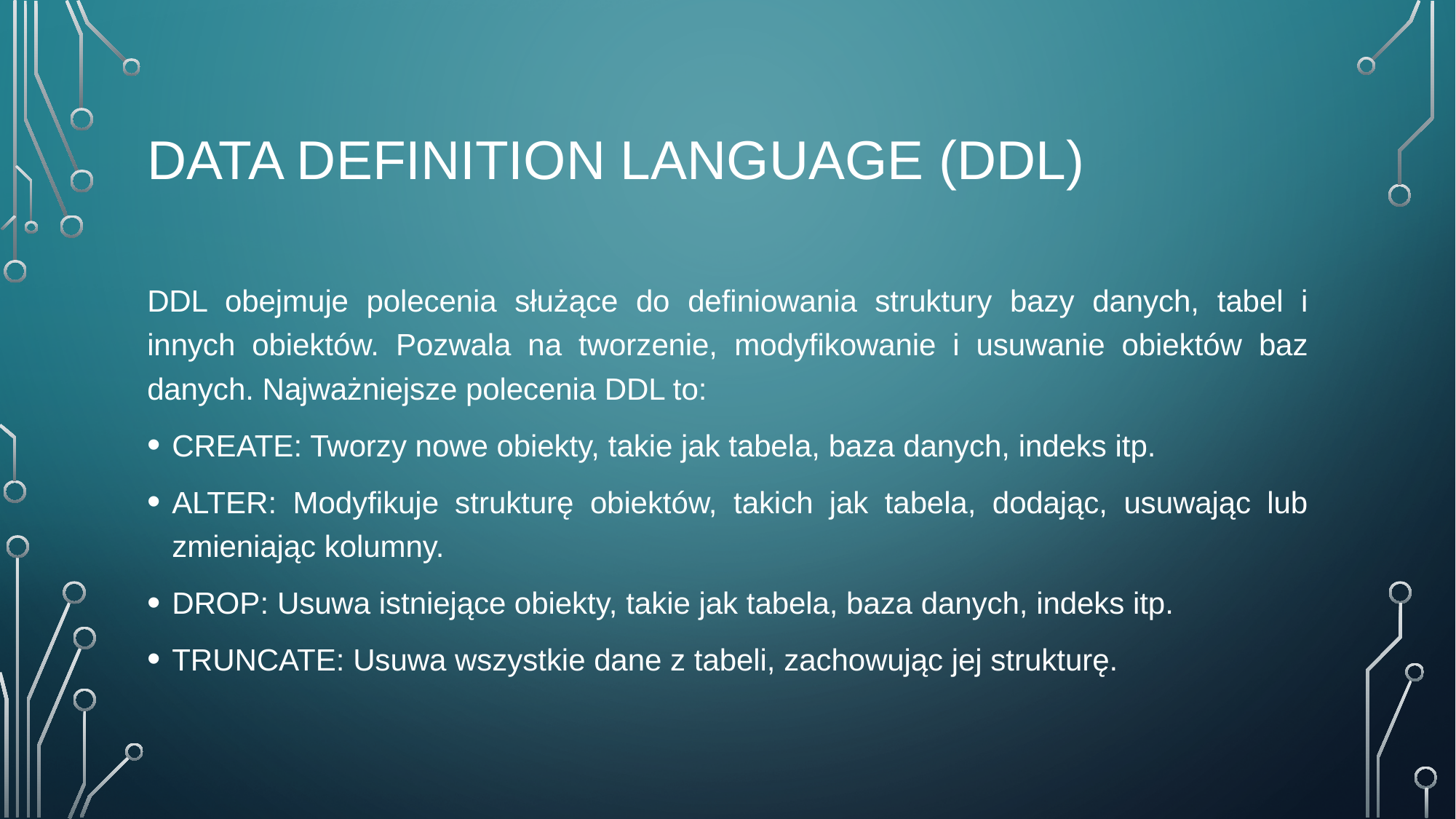

# Data Definition Language (DDL)
DDL obejmuje polecenia służące do definiowania struktury bazy danych, tabel i innych obiektów. Pozwala na tworzenie, modyfikowanie i usuwanie obiektów baz danych. Najważniejsze polecenia DDL to:
CREATE: Tworzy nowe obiekty, takie jak tabela, baza danych, indeks itp.
ALTER: Modyfikuje strukturę obiektów, takich jak tabela, dodając, usuwając lub zmieniając kolumny.
DROP: Usuwa istniejące obiekty, takie jak tabela, baza danych, indeks itp.
TRUNCATE: Usuwa wszystkie dane z tabeli, zachowując jej strukturę.